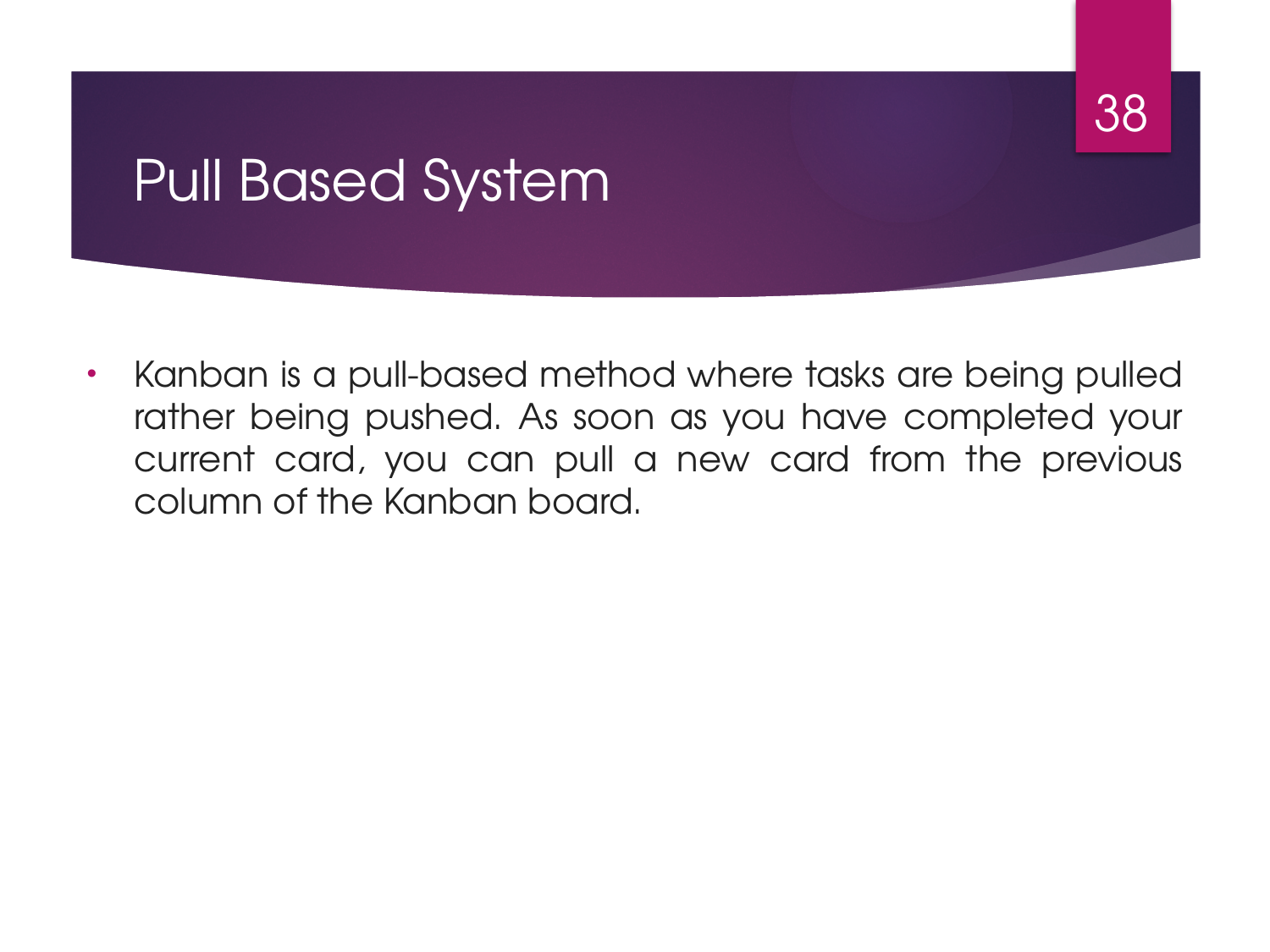

38
# Pull Based System
Kanban is a pull-based method where tasks are being pulled rather being pushed. As soon as you have completed your current card, you can pull a new card from the previous column of the Kanban board.